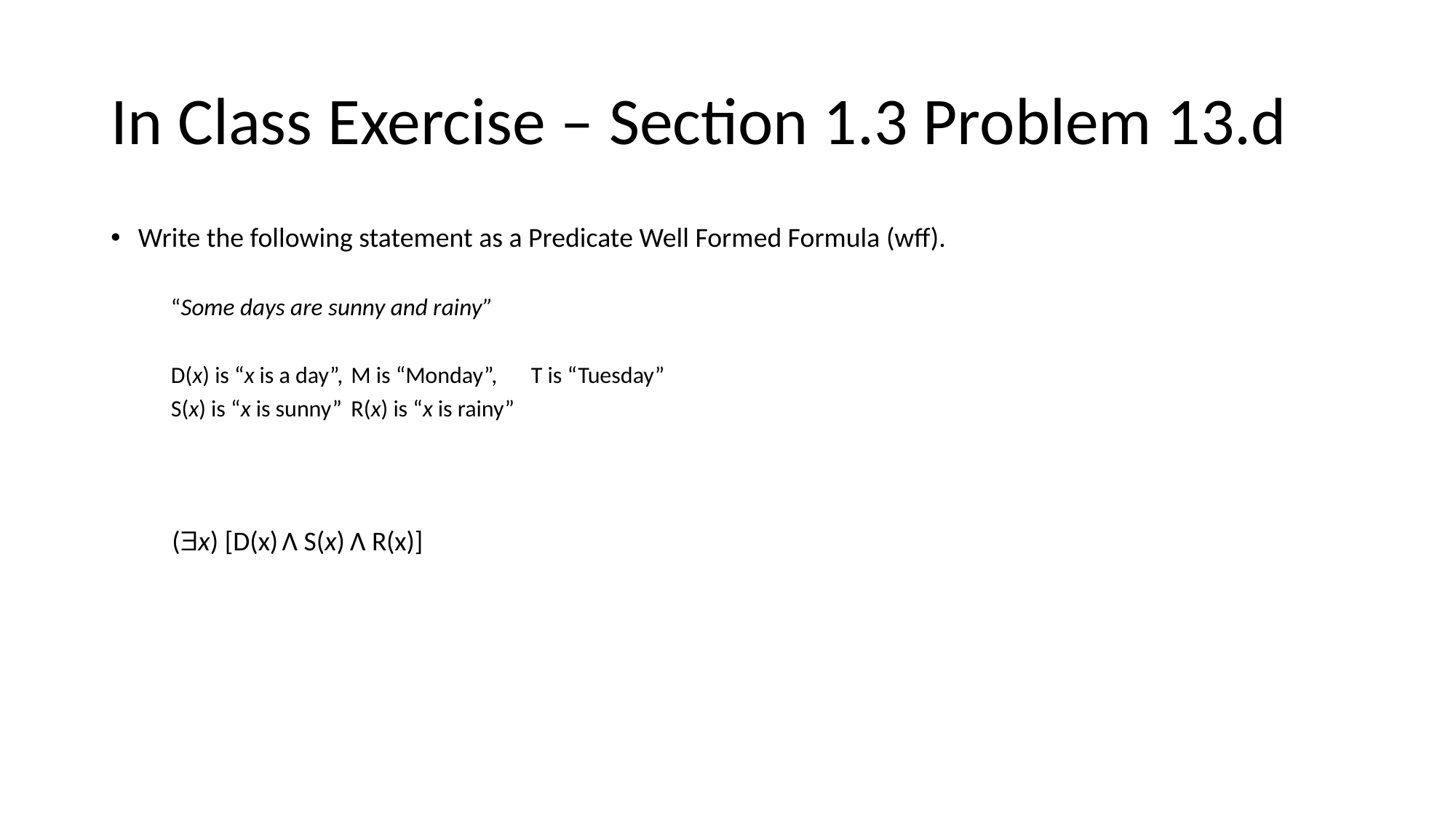

# In Class Exercise – Section 1.3 Problem 13.d
Write the following statement as a Predicate Well Formed Formula (wff).

	“Some days are sunny and rainy”

	D(x) is “x is a day”, 	M is “Monday”, 	T is “Tuesday”
	S(x) is “x is sunny”	R(x) is “x is rainy”

(∃x)
[D(x)
Λ S(x)
Λ R(x)]